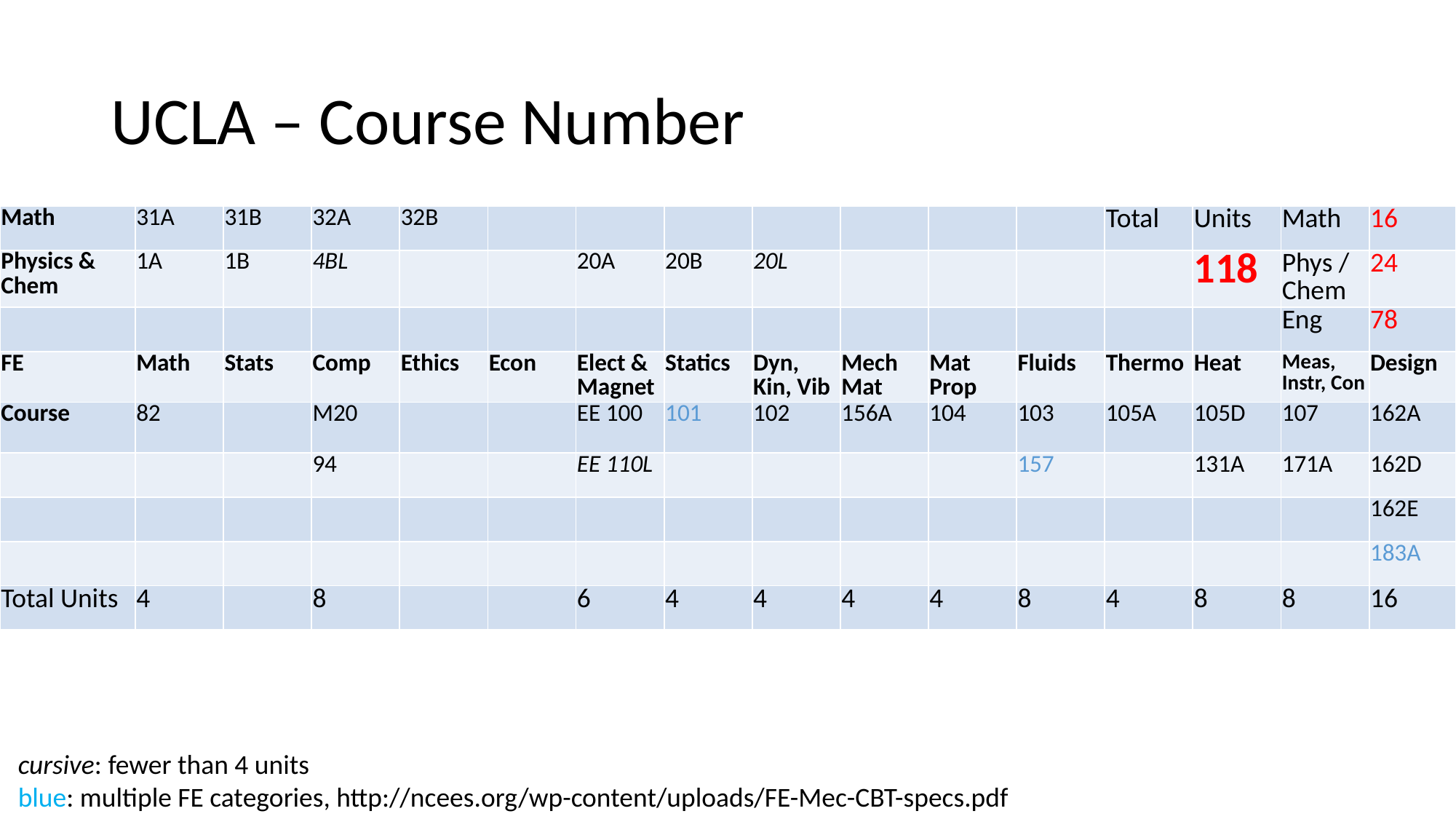

# UCLA – Course Number
| Math | 31A | 31B | 32A | 32B |  |  |  |  |  |  |  | Total | Units | Math | 16 |
| --- | --- | --- | --- | --- | --- | --- | --- | --- | --- | --- | --- | --- | --- | --- | --- |
| Physics & Chem | 1A | 1B | 4BL |  |  | 20A | 20B | 20L |  |  |  |  | 118 | Phys / Chem | 24 |
|  |  |  |  |  |  |  |  |  |  |  |  |  |  | Eng | 78 |
| FE | Math | Stats | Comp | Ethics | Econ | Elect & Magnet | Statics | Dyn, Kin, Vib | Mech Mat | Mat Prop | Fluids | Thermo | Heat | Meas, Instr, Con | Design |
| Course | 82 |  | M20 |  |  | EE 100 | 101 | 102 | 156A | 104 | 103 | 105A | 105D | 107 | 162A |
|  |  |  | 94 |  |  | EE 110L |  |  |  |  | 157 |  | 131A | 171A | 162D |
|  |  |  |  |  |  |  |  |  |  |  |  |  |  |  | 162E |
|  |  |  |  |  |  |  |  |  |  |  |  |  |  |  | 183A |
| Total Units | 4 |  | 8 |  |  | 6 | 4 | 4 | 4 | 4 | 8 | 4 | 8 | 8 | 16 |
cursive: fewer than 4 units
blue: multiple FE categories, http://ncees.org/wp-content/uploads/FE-Mec-CBT-specs.pdf